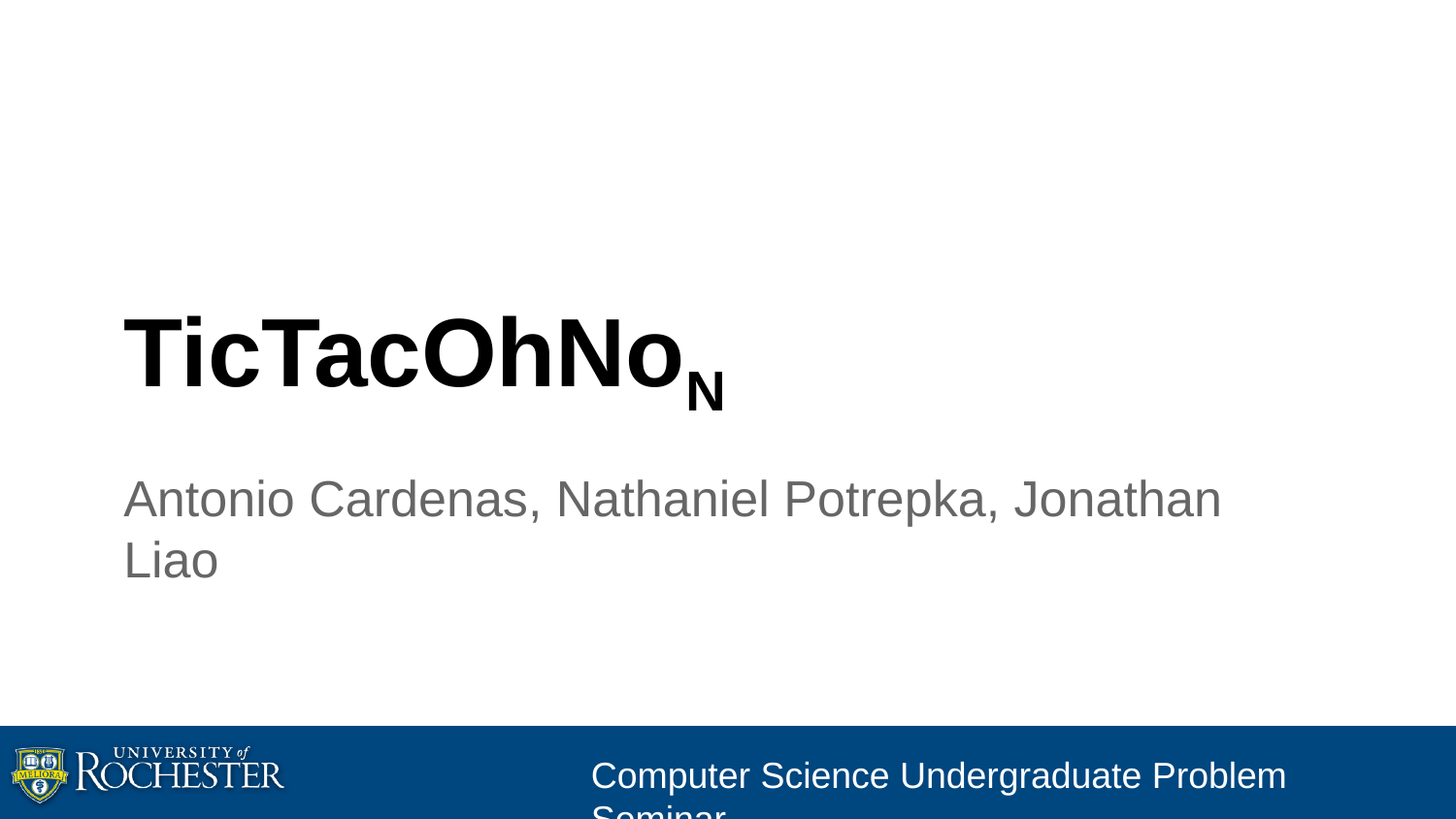

TicTacOhNoN
Antonio Cardenas, Nathaniel Potrepka, Jonathan Liao